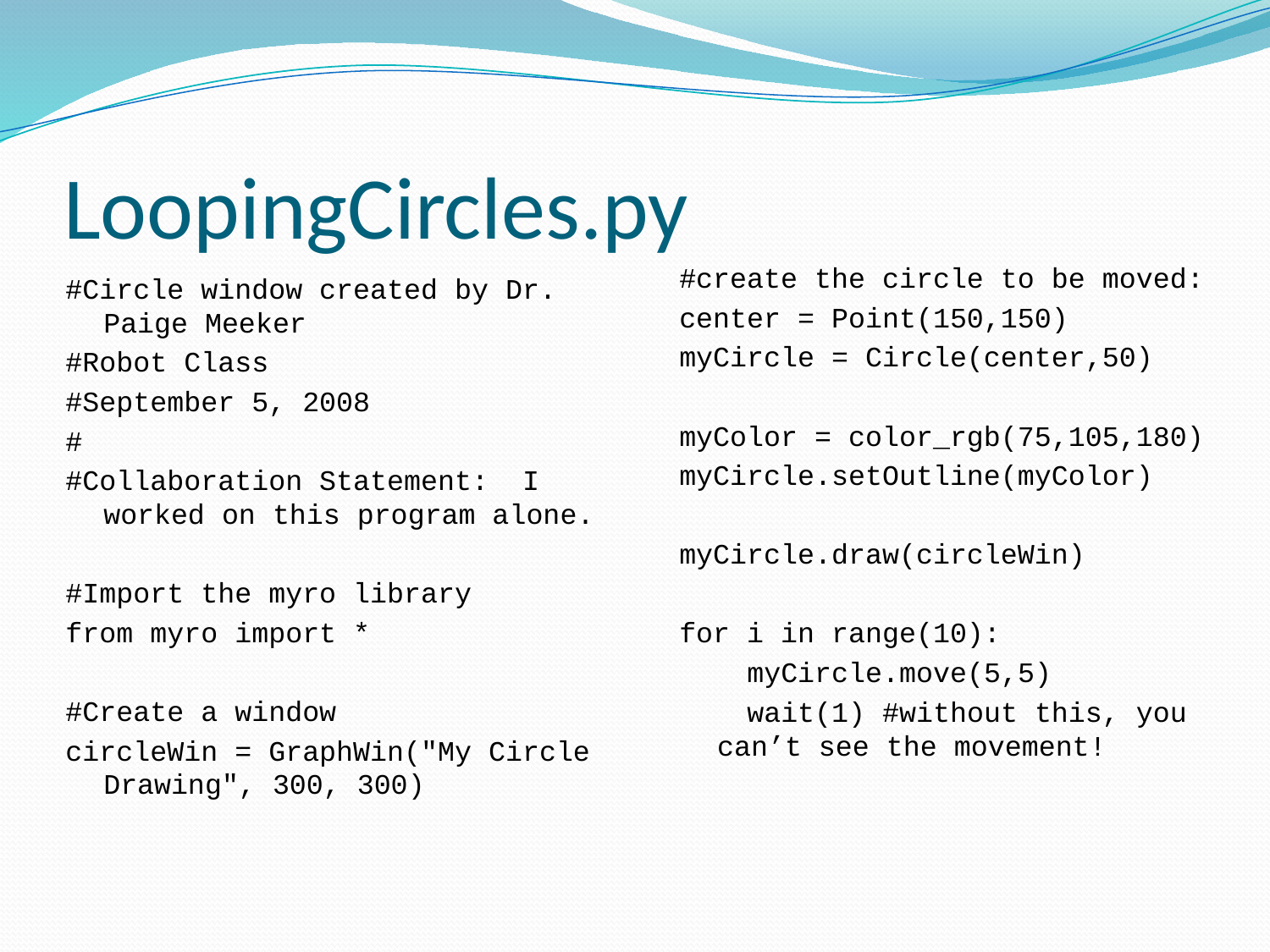

# LoopingCircles.py
#create the circle to be moved:
center = Point(150,150)
myCircle = Circle(center,50)

myColor = color_rgb(75,105,180)
myCircle.setOutline(myColor)

myCircle.draw(circleWin)

for i in range(10):
    myCircle.move(5,5)
    wait(1) #without this, you can’t see the movement!

#Circle window created by Dr. Paige Meeker
#Robot Class
#September 5, 2008
#
#Collaboration Statement:  I worked on this program alone.

#Import the myro library
from myro import *

#Create a window
circleWin = GraphWin("My Circle Drawing", 300, 300)